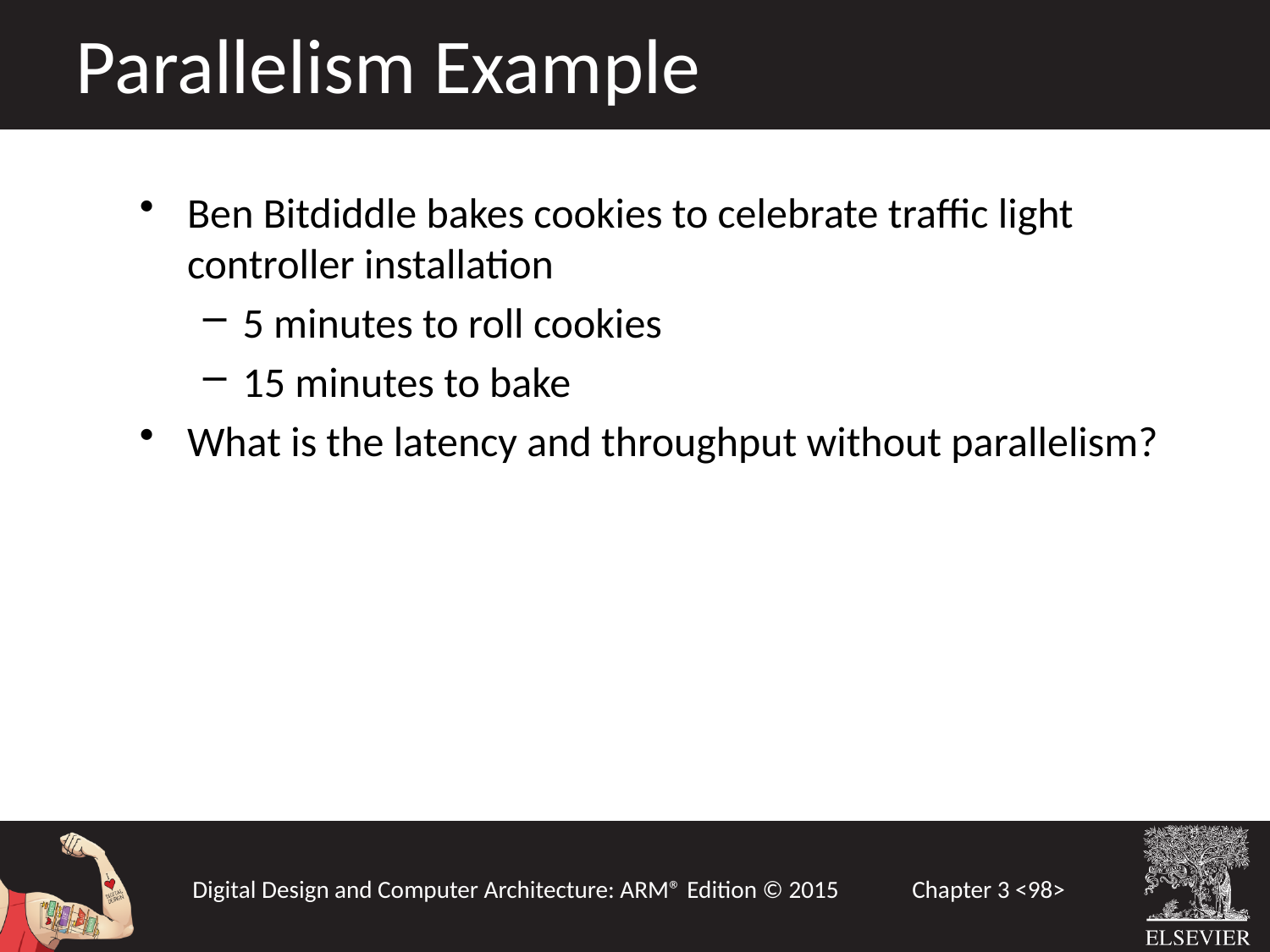

Parallelism Example

Ben Bitdiddle bakes cookies to celebrate traffic light controller installation
5 minutes to roll cookies
15 minutes to bake
What is the latency and throughput without parallelism?